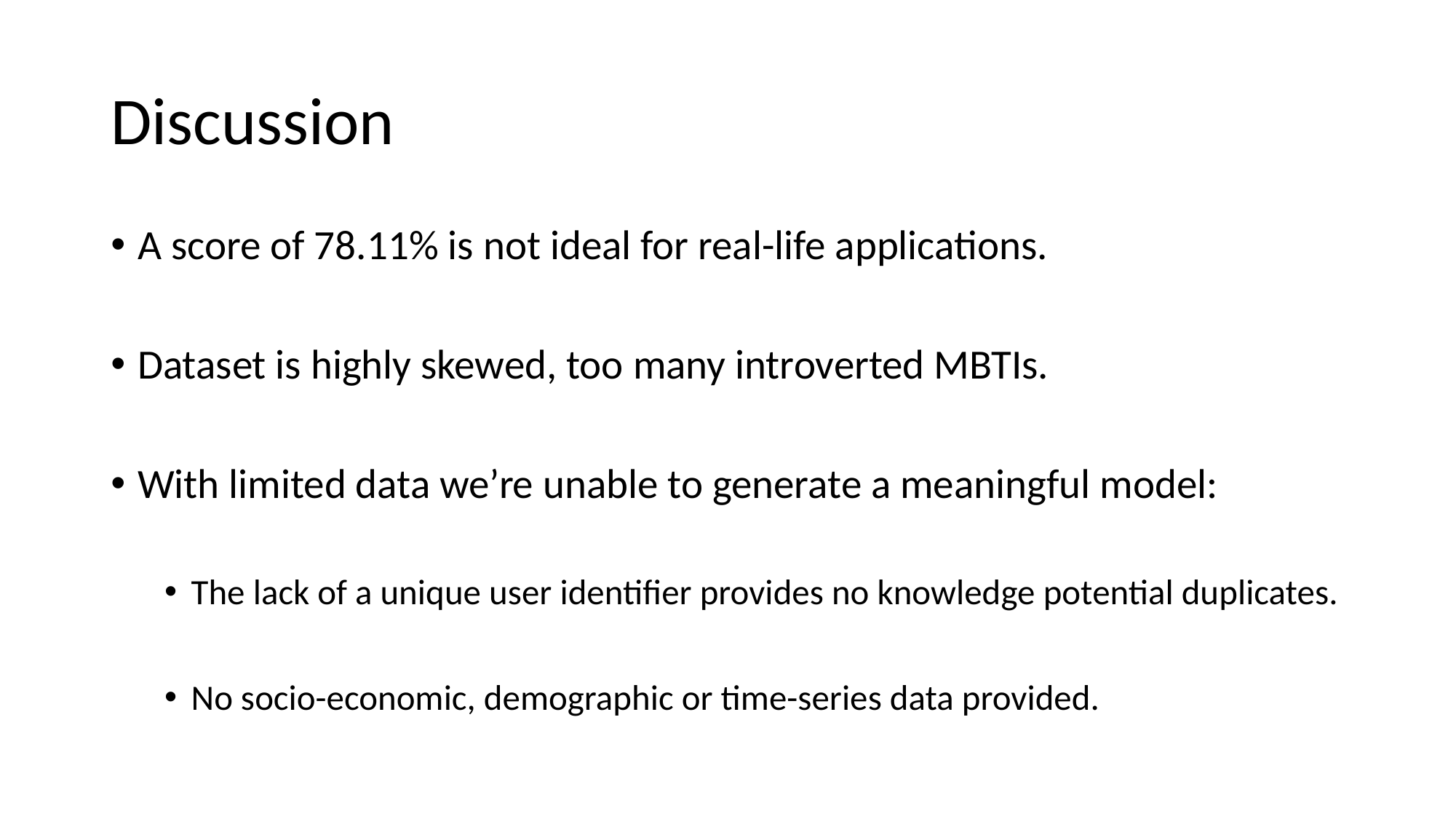

# Discussion
A score of 78.11% is not ideal for real-life applications.

Dataset is highly skewed, too many introverted MBTIs.

With limited data we’re unable to generate a meaningful model:

The lack of a unique user identifier provides no knowledge potential duplicates.

No socio-economic, demographic or time-series data provided.